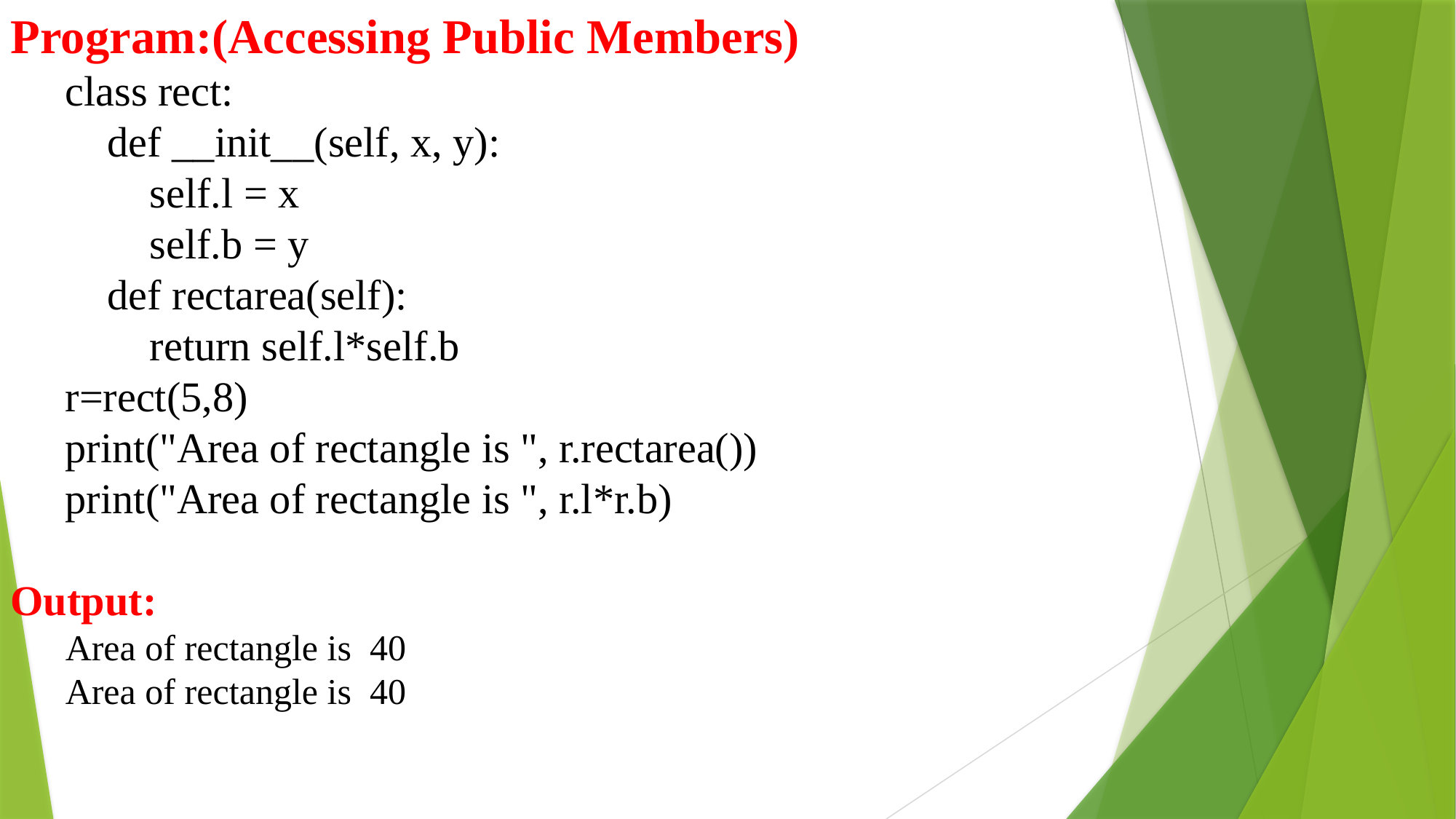

Program:(Accessing Public Members)
class rect:
    def __init__(self, x, y):
        self.l = x
        self.b = y
    def rectarea(self):
        return self.l*self.b
r=rect(5,8)
print("Area of rectangle is ", r.rectarea())
print("Area of rectangle is ", r.l*r.b)

Output:
Area of rectangle is  40
Area of rectangle is  40